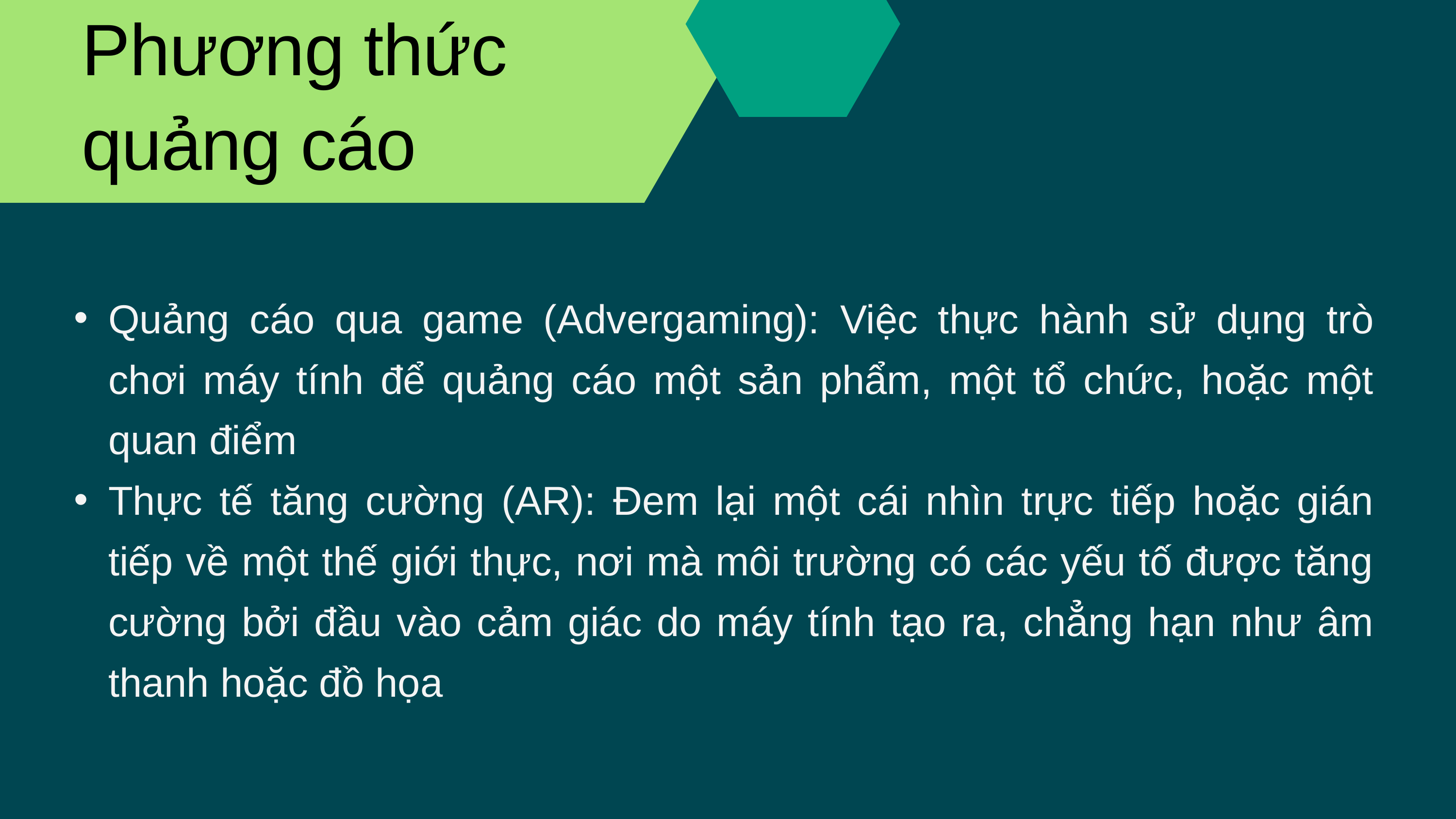

Phương thức quảng cáo
Quảng cáo qua game (Advergaming): Việc thực hành sử dụng trò chơi máy tính để quảng cáo một sản phẩm, một tổ chức, hoặc một quan điểm
Thực tế tăng cường (AR): Đem lại một cái nhìn trực tiếp hoặc gián tiếp về một thế giới thực, nơi mà môi trường có các yếu tố được tăng cường bởi đầu vào cảm giác do máy tính tạo ra, chẳng hạn như âm thanh hoặc đồ họa